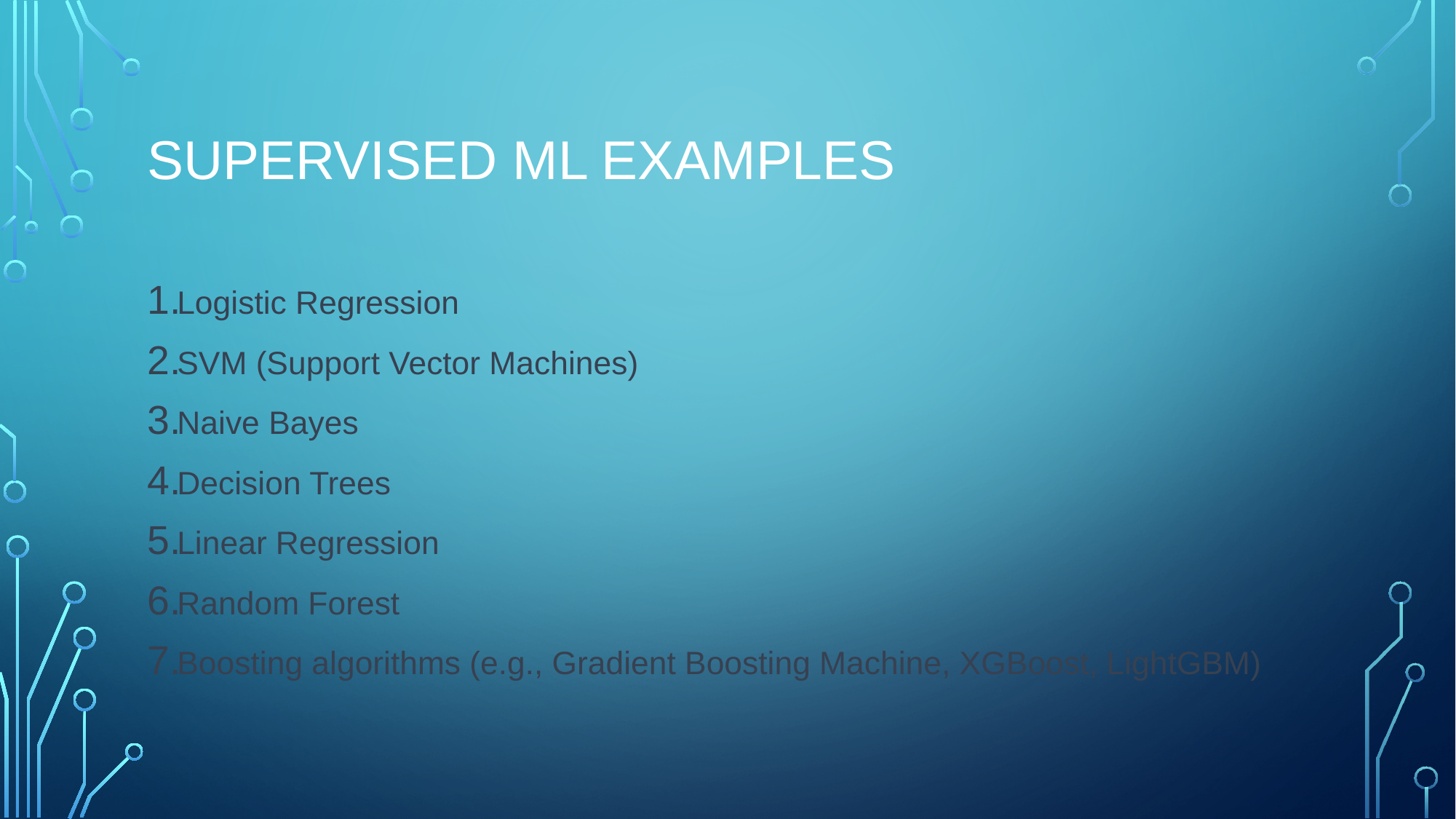

# Supervised ML Examples
Logistic Regression
SVM (Support Vector Machines)
Naive Bayes
Decision Trees
Linear Regression
Random Forest
Boosting algorithms (e.g., Gradient Boosting Machine, XGBoost, LightGBM)